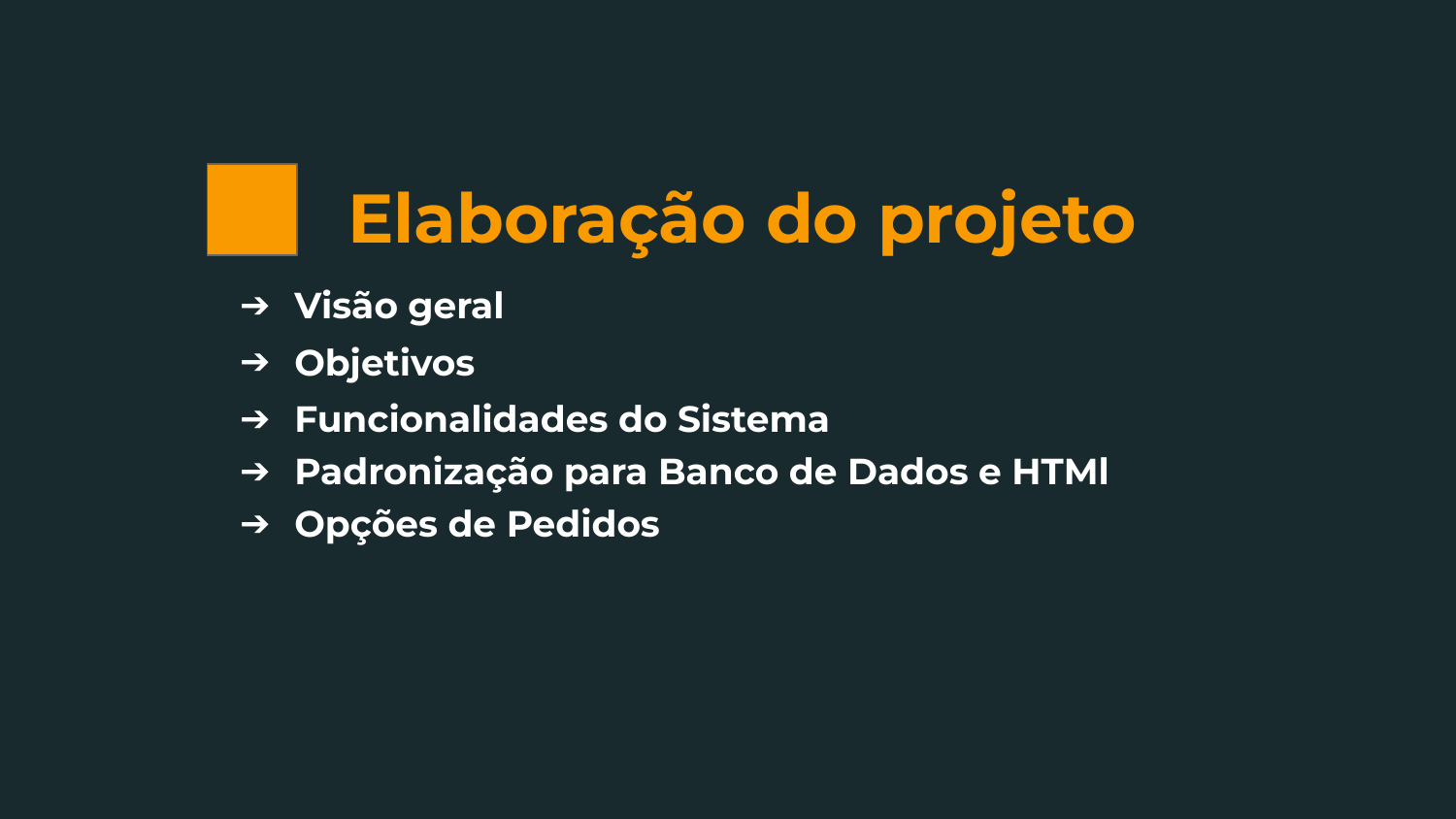

Elaboração do projeto

Visão geral
Objetivos
Funcionalidades do Sistema
Padronização para Banco de Dados e HTMl
Opções de Pedidos